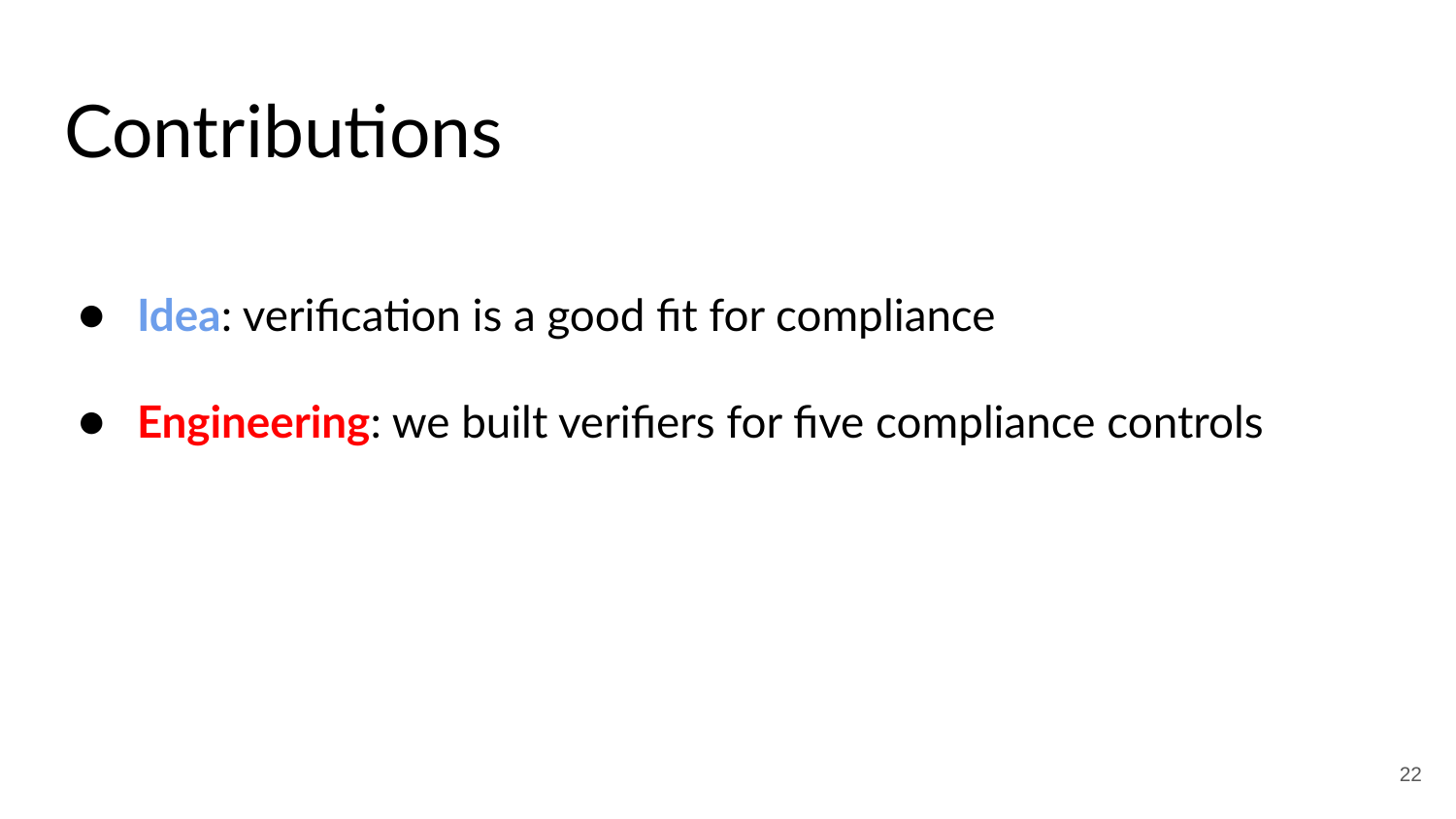

# Contributions
Idea: verification is a good fit for compliance
Engineering: we built verifiers for five compliance controls

22